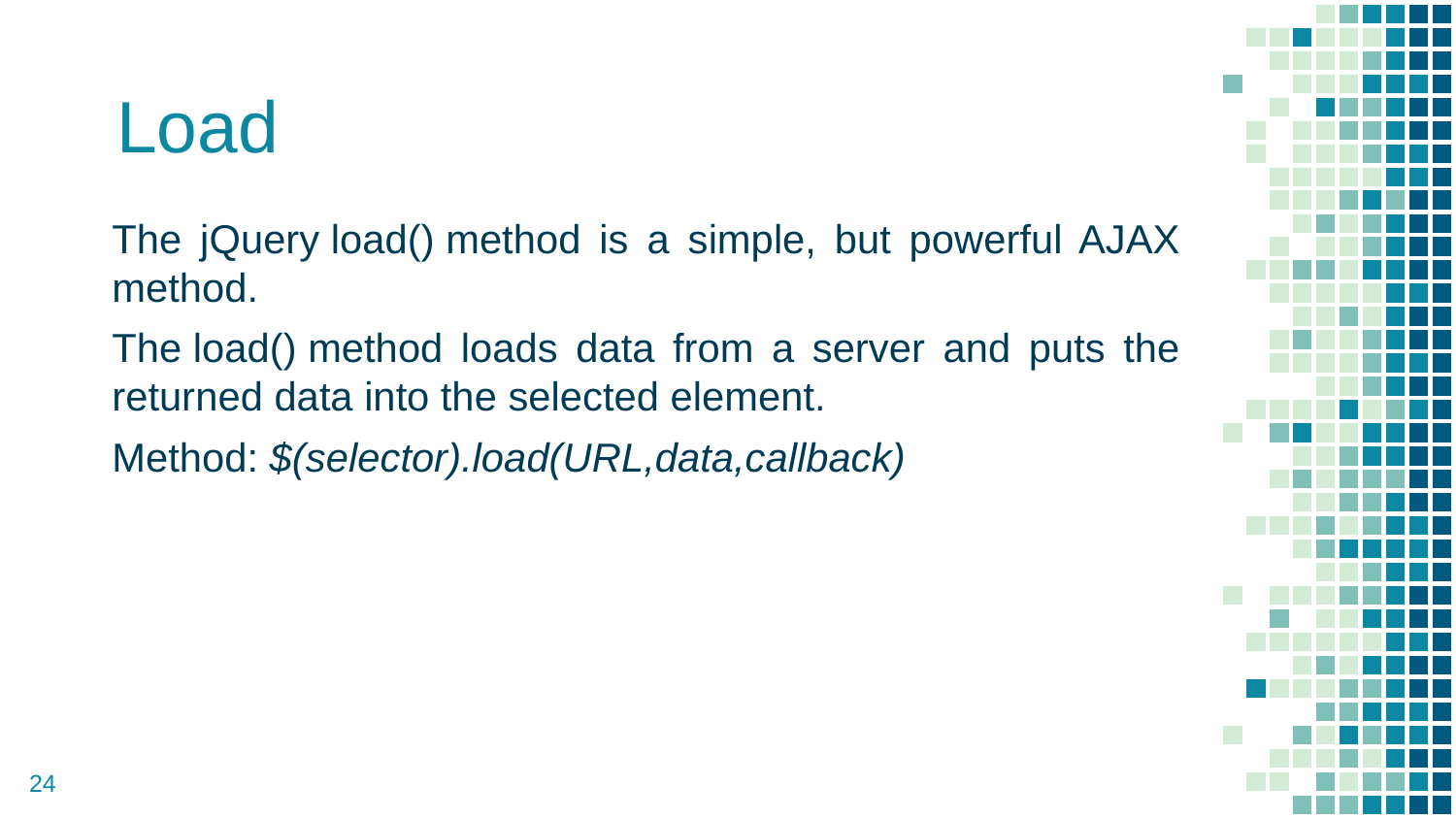

Load
The jQuery load() method is a simple, but powerful AJAX method.
The load() method loads data from a server and puts the returned data into the selected element.
Method: $(selector).load(URL,data,callback)

24